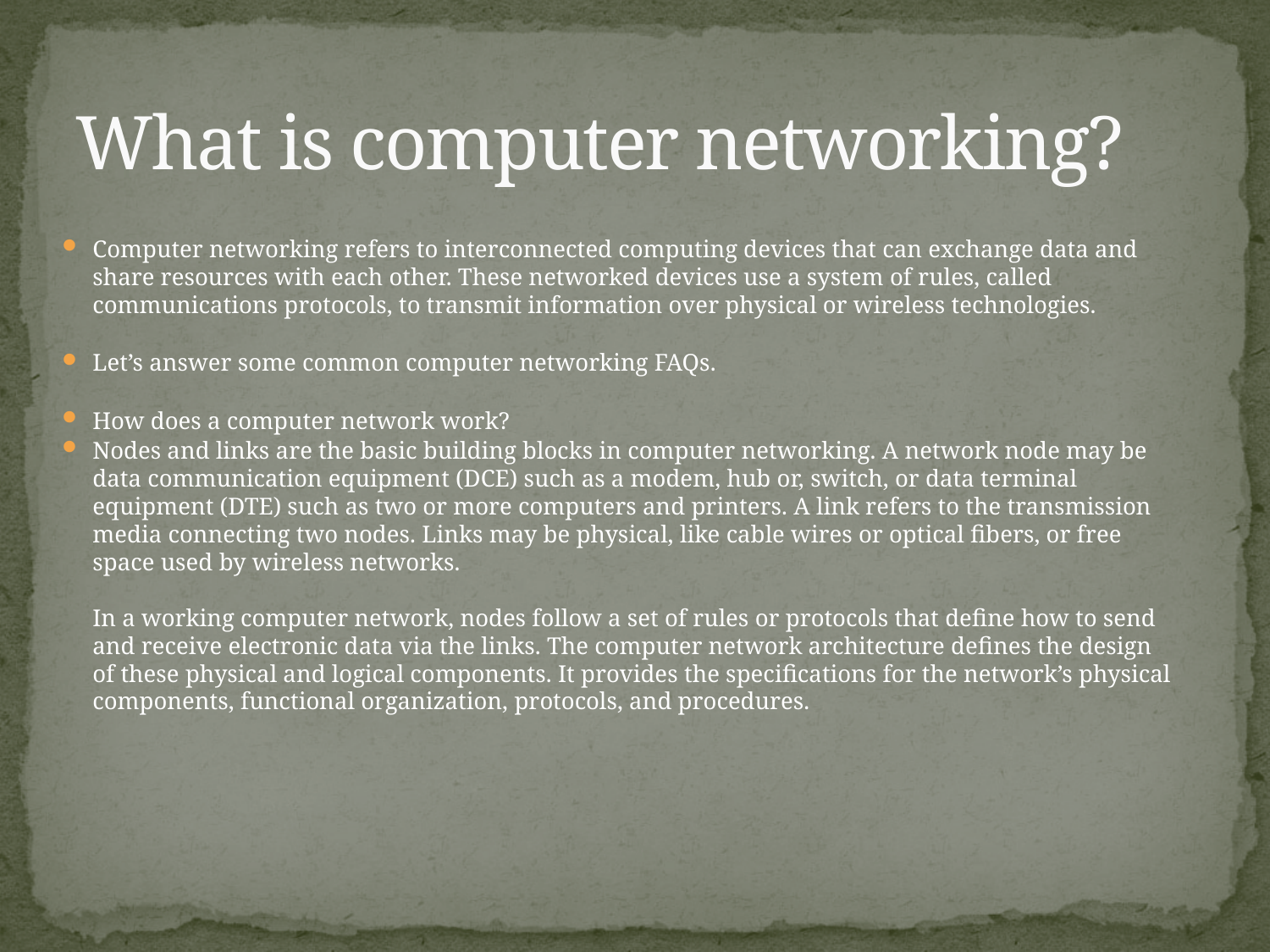

# What is computer networking?
Computer networking refers to interconnected computing devices that can exchange data and share resources with each other. These networked devices use a system of rules, called communications protocols, to transmit information over physical or wireless technologies.
Let’s answer some common computer networking FAQs.
How does a computer network work?
Nodes and links are the basic building blocks in computer networking. A network node may be data communication equipment (DCE) such as a modem, hub or, switch, or data terminal equipment (DTE) such as two or more computers and printers. A link refers to the transmission media connecting two nodes. Links may be physical, like cable wires or optical fibers, or free space used by wireless networks.
In a working computer network, nodes follow a set of rules or protocols that define how to send and receive electronic data via the links. The computer network architecture defines the design of these physical and logical components. It provides the specifications for the network’s physical components, functional organization, protocols, and procedures.